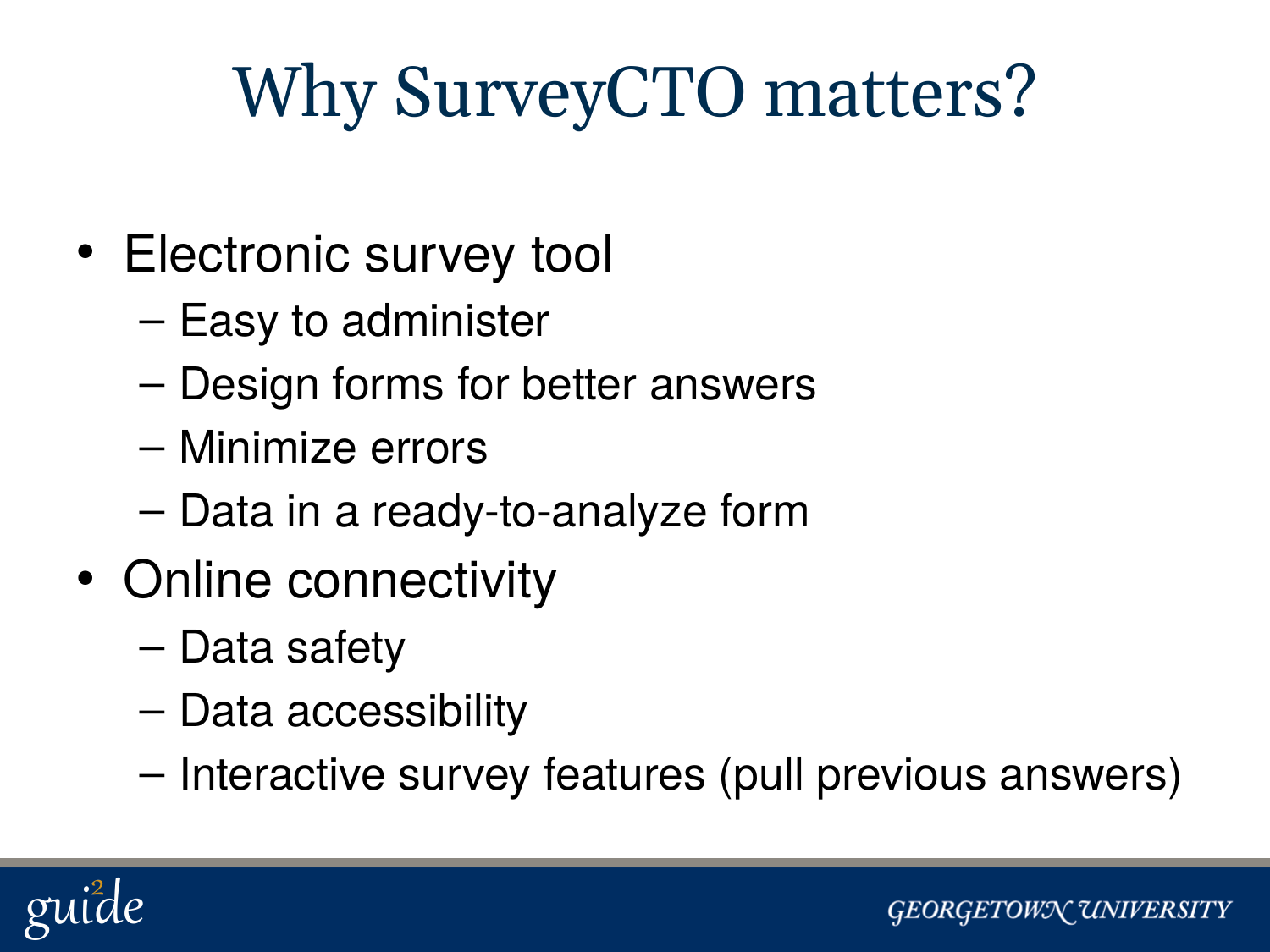

# Why SurveyCTO matters?
Electronic survey tool
Easy to administer
Design forms for better answers
Minimize errors
Data in a ready-to-analyze form
Online connectivity
Data safety
Data accessibility
Interactive survey features (pull previous answers)